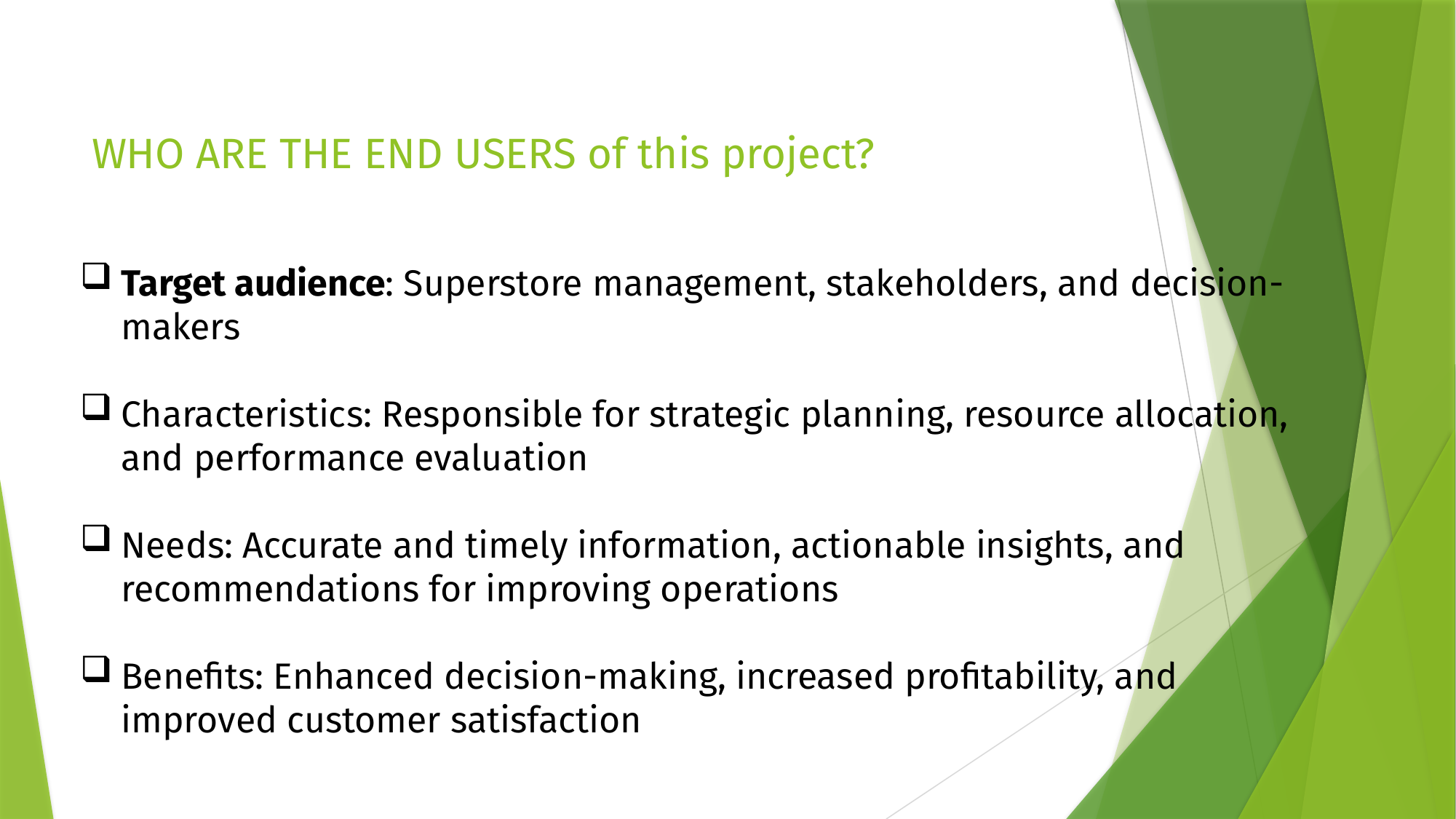

# WHO ARE THE END USERS of this project?
Target audience: Superstore management, stakeholders, and decision-makers

Characteristics: Responsible for strategic planning, resource allocation, and performance evaluation

Needs: Accurate and timely information, actionable insights, and recommendations for improving operations

Benefits: Enhanced decision-making, increased profitability, and improved customer satisfaction